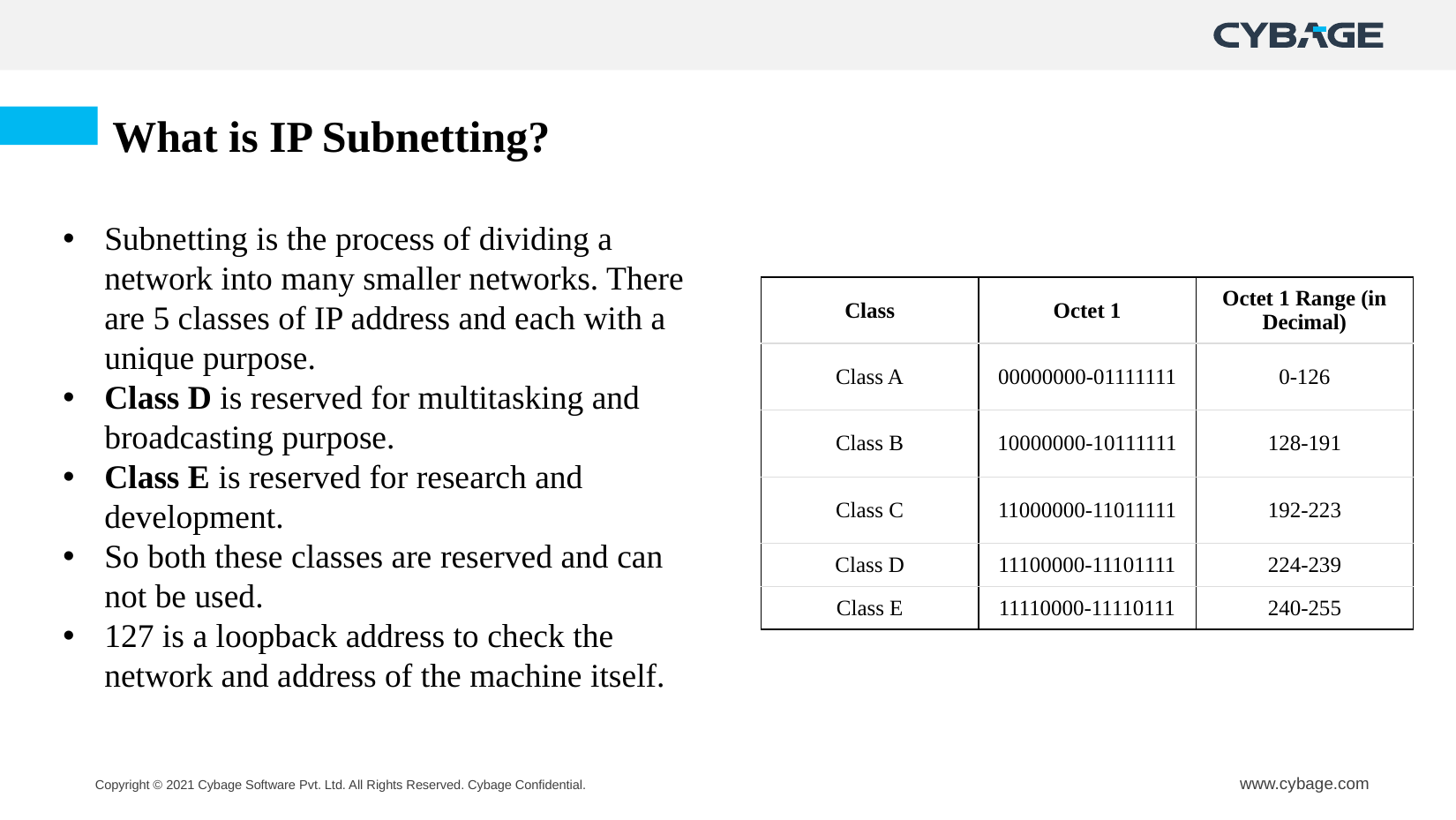

What is IP Subnetting?

Subnetting is the process of dividing a network into many smaller networks. There are 5 classes of IP address and each with a unique purpose.
Class D is reserved for multitasking and broadcasting purpose.
Class E is reserved for research and development.
So both these classes are reserved and can not be used.
127 is a loopback address to check the network and address of the machine itself.

| Class | Octet 1 | Octet 1 Range (in Decimal) |
| --- | --- | --- |
| Class A | 00000000-01111111 | 0-126 |
| Class B | 10000000-10111111 | 128-191 |
| Class C | 11000000-11011111 | 192-223 |
| Class D | 11100000-11101111 | 224-239 |
| Class E | 11110000-11110111 | 240-255 |